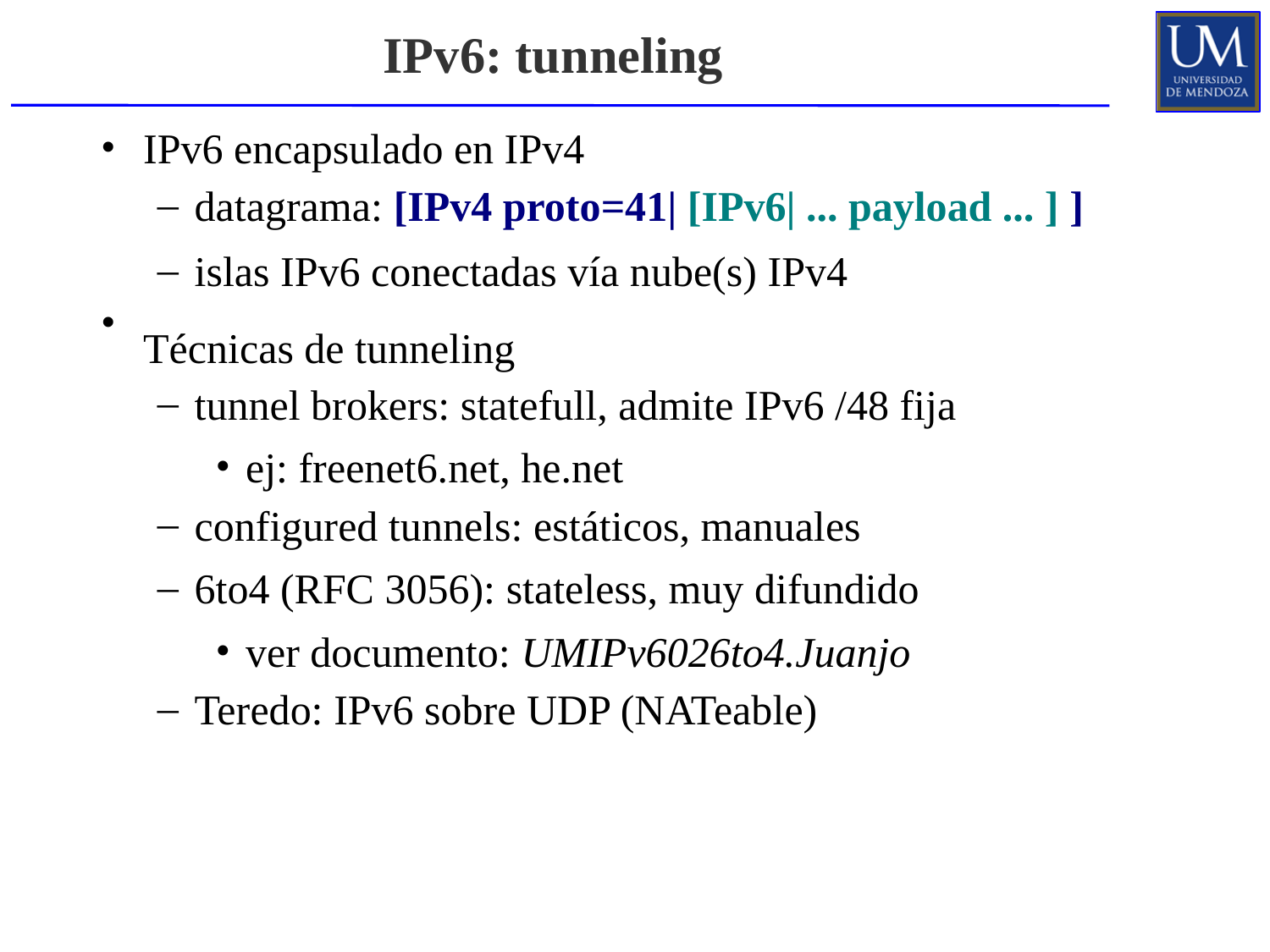

# IPv6: tunneling
IPv6 encapsulado en IPv4
datagrama: [IPv4 proto=41| [IPv6| ... payload ... ] ]
islas IPv6 conectadas vía nube(s) IPv4
Técnicas de tunneling
tunnel brokers: statefull, admite IPv6 /48 fija
ej: freenet6.net, he.net
configured tunnels: estáticos, manuales
6to4 (RFC 3056): stateless, muy difundido
ver documento: UM­IPv6­02­6to4.Juanjo
Teredo: IPv6 sobre UDP (NAT­eable)
•